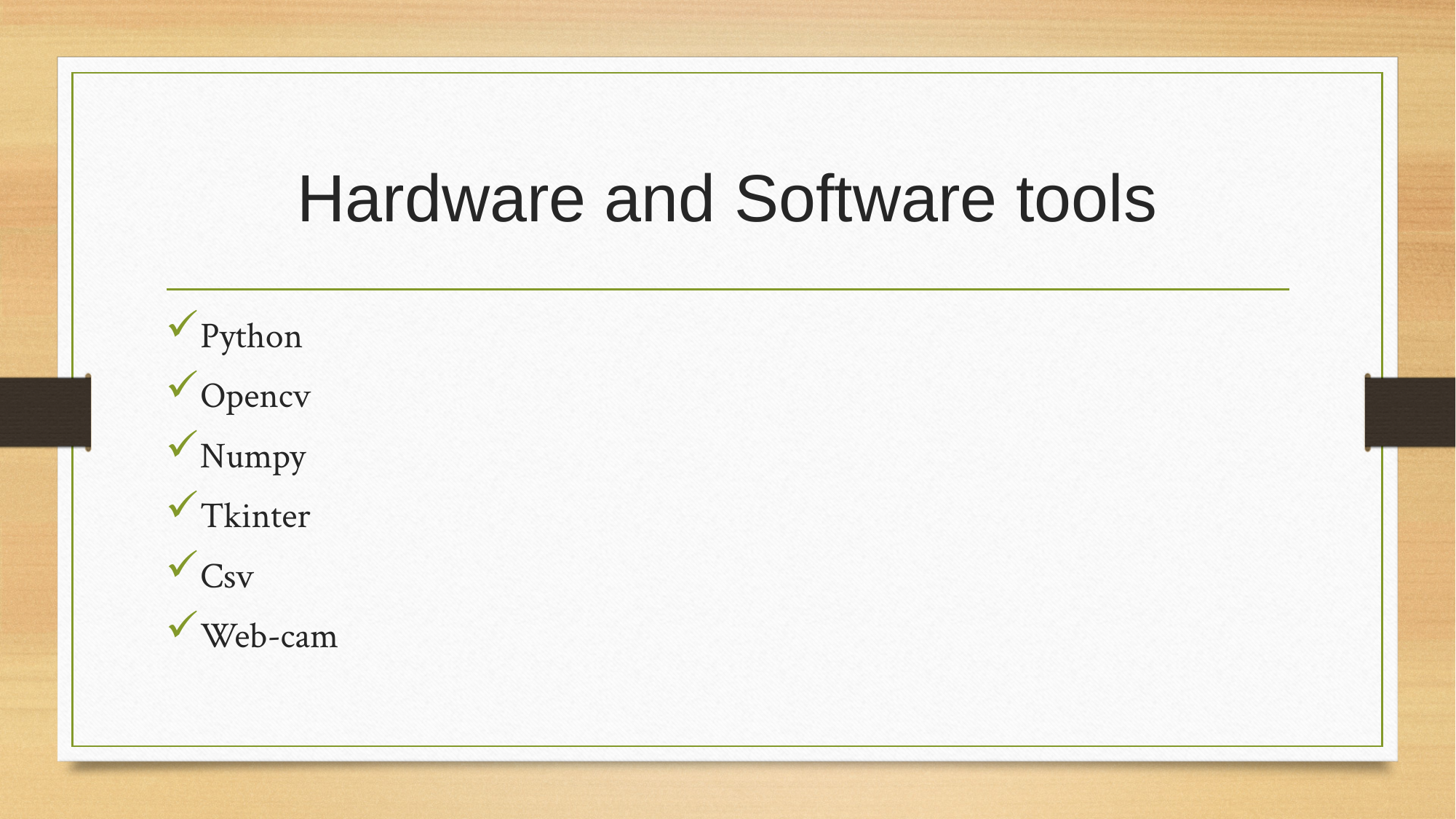

# Hardware and Software tools
Python
Opencv
Numpy
Tkinter
Csv
Web-cam